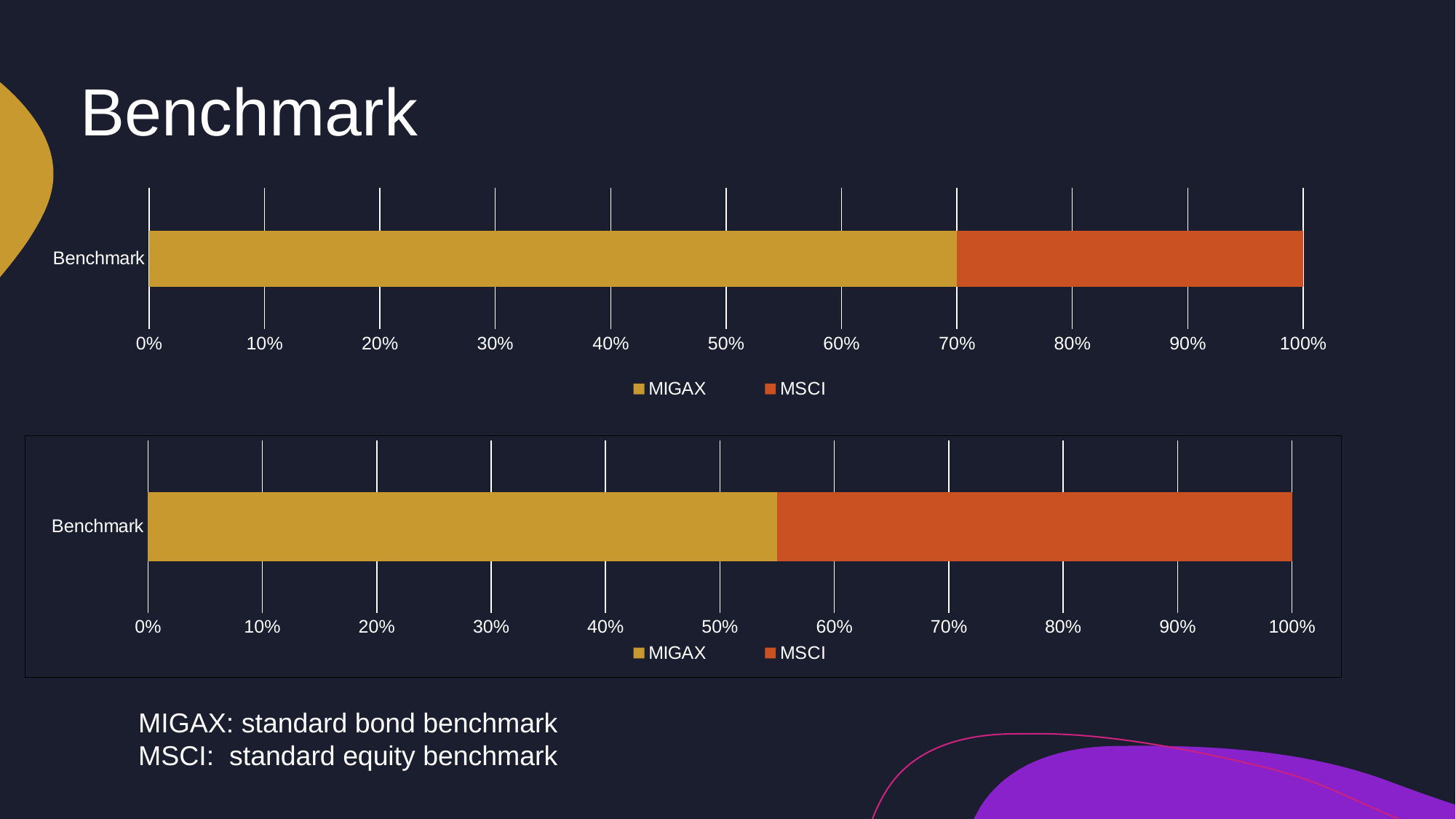

# Benchmark

### Chart

| Category | MIGAX | MSCI |
|---|---|---|
| Benchmark | 0.7 | 0.3 |

### Chart

| Category | MIGAX | MSCI |
|---|---|---|
| Benchmark | 0.55 | 0.45 |
MIGAX: standard bond benchmark
MSCI:  standard equity benchmark